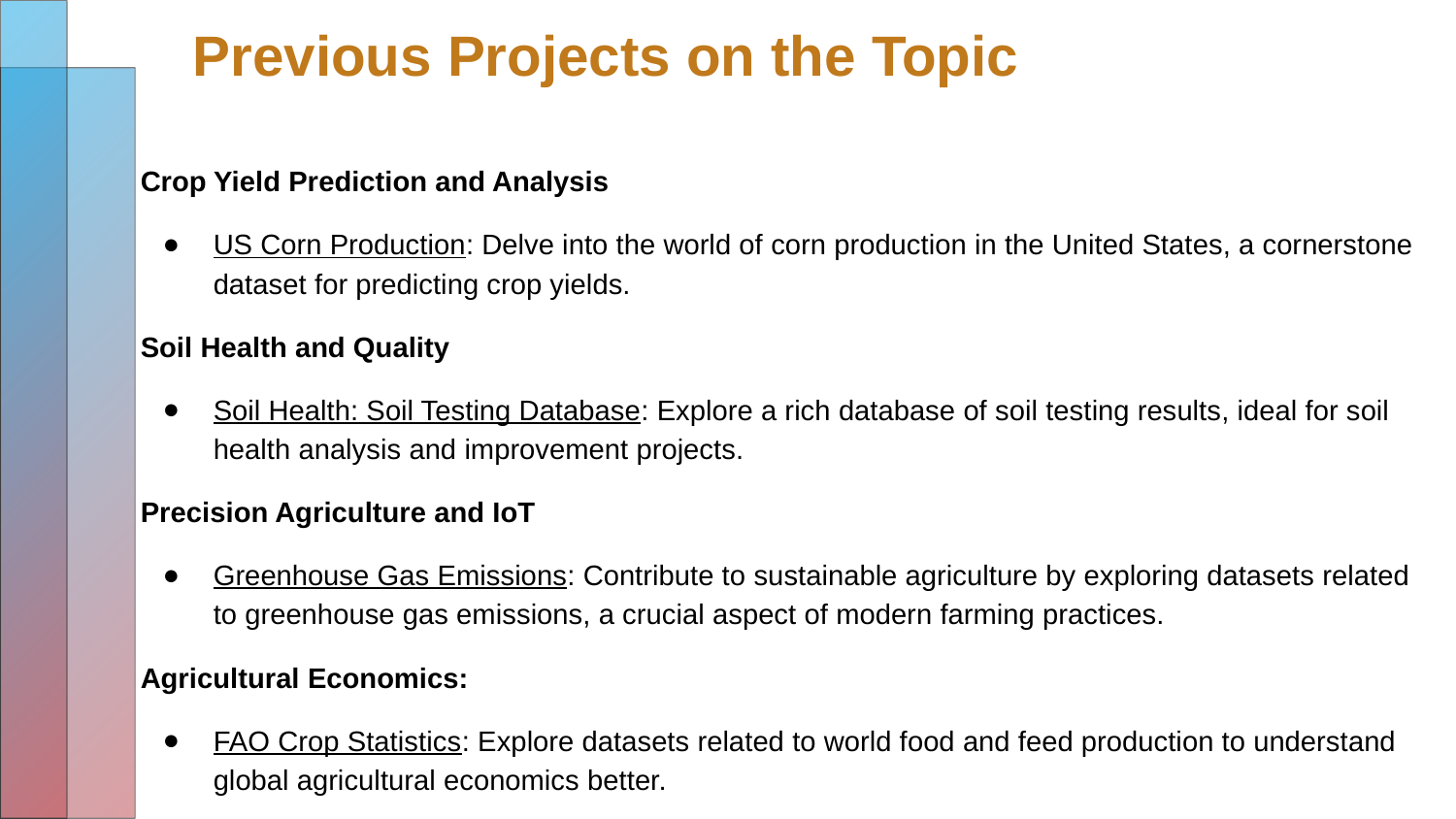

# Previous Projects on the Topic
Crop Yield Prediction and Analysis
US Corn Production: Delve into the world of corn production in the United States, a cornerstone dataset for predicting crop yields.
Soil Health and Quality
Soil Health: Soil Testing Database: Explore a rich database of soil testing results, ideal for soil health analysis and improvement projects.
Precision Agriculture and IoT
Greenhouse Gas Emissions: Contribute to sustainable agriculture by exploring datasets related to greenhouse gas emissions, a crucial aspect of modern farming practices.
Agricultural Economics:
FAO Crop Statistics: Explore datasets related to world food and feed production to understand global agricultural economics better.